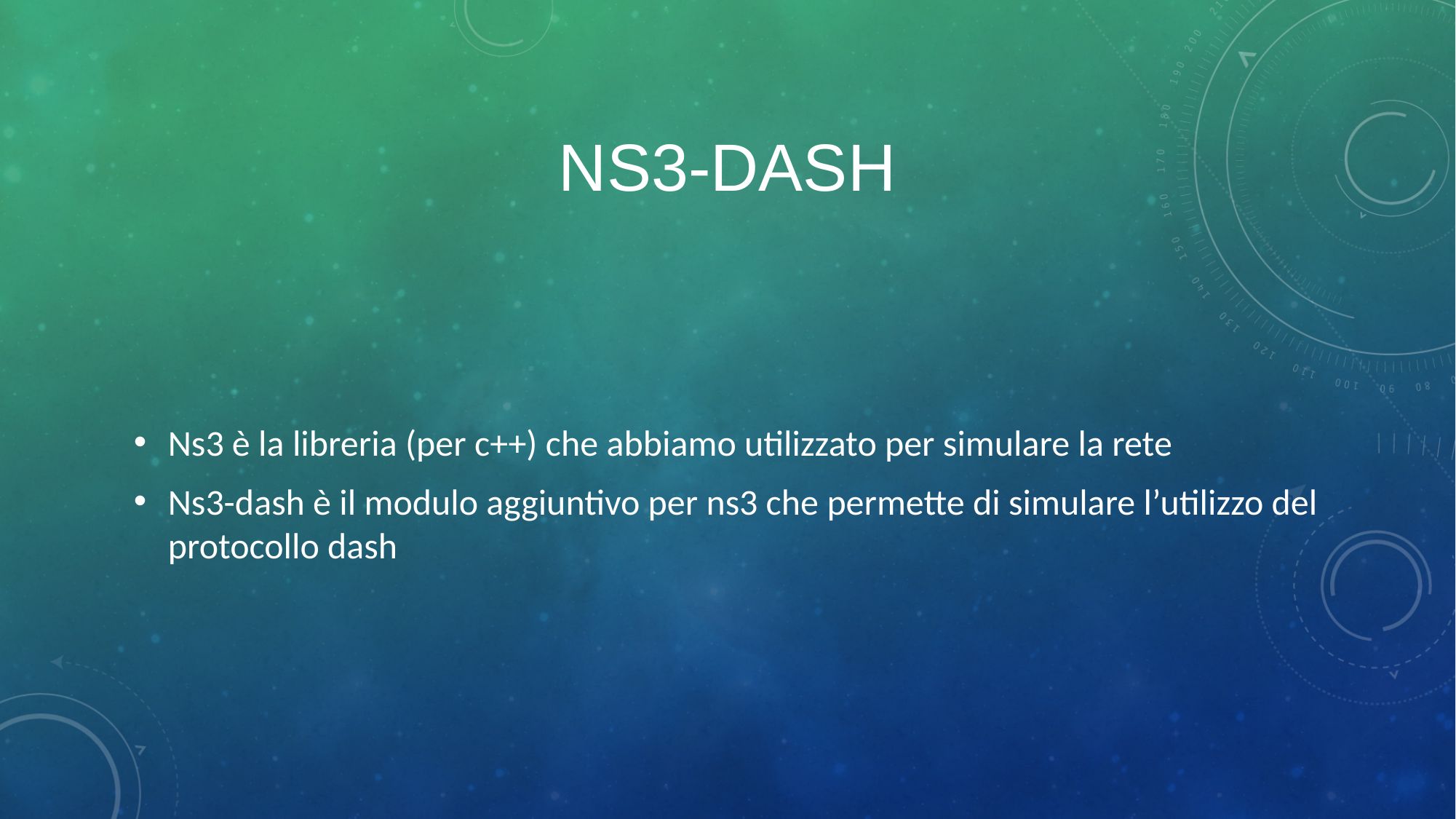

# NS3-DASH
Ns3 è la libreria (per c++) che abbiamo utilizzato per simulare la rete
Ns3-dash è il modulo aggiuntivo per ns3 che permette di simulare l’utilizzo del protocollo dash